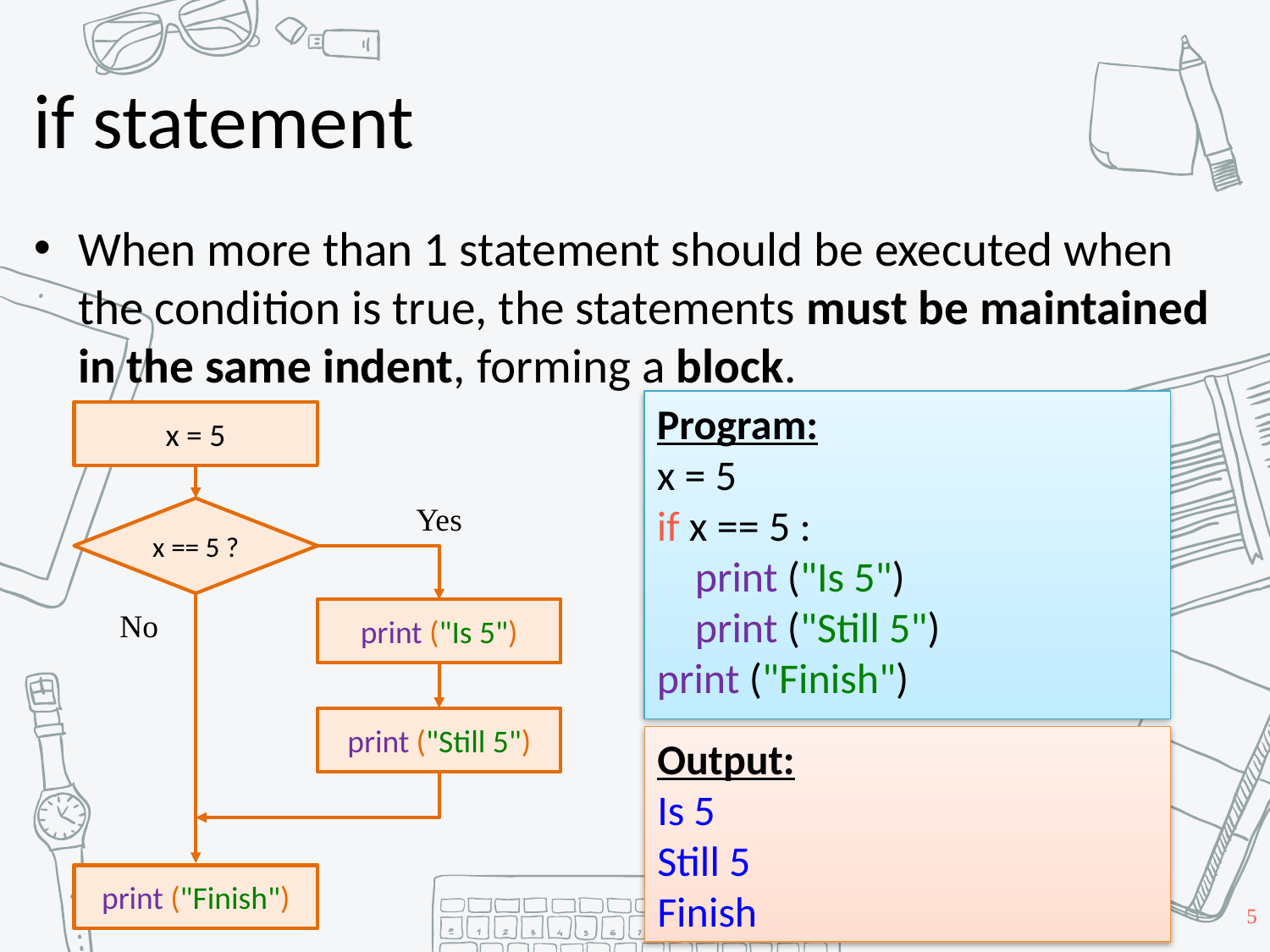

# if statement
When more than 1 statement should be executed when the condition is true, the statements must be maintained in the same indent, forming a block.
Program:
x = 5
if x == 5 :
    print ("Is 5")
    print ("Still 5")
print ("Finish")
x = 5
Yes
x == 5 ?
No
print ("Is 5")
print ("Still 5")
Output:
Is 5
Still 5
Finish
print ("Finish")
5